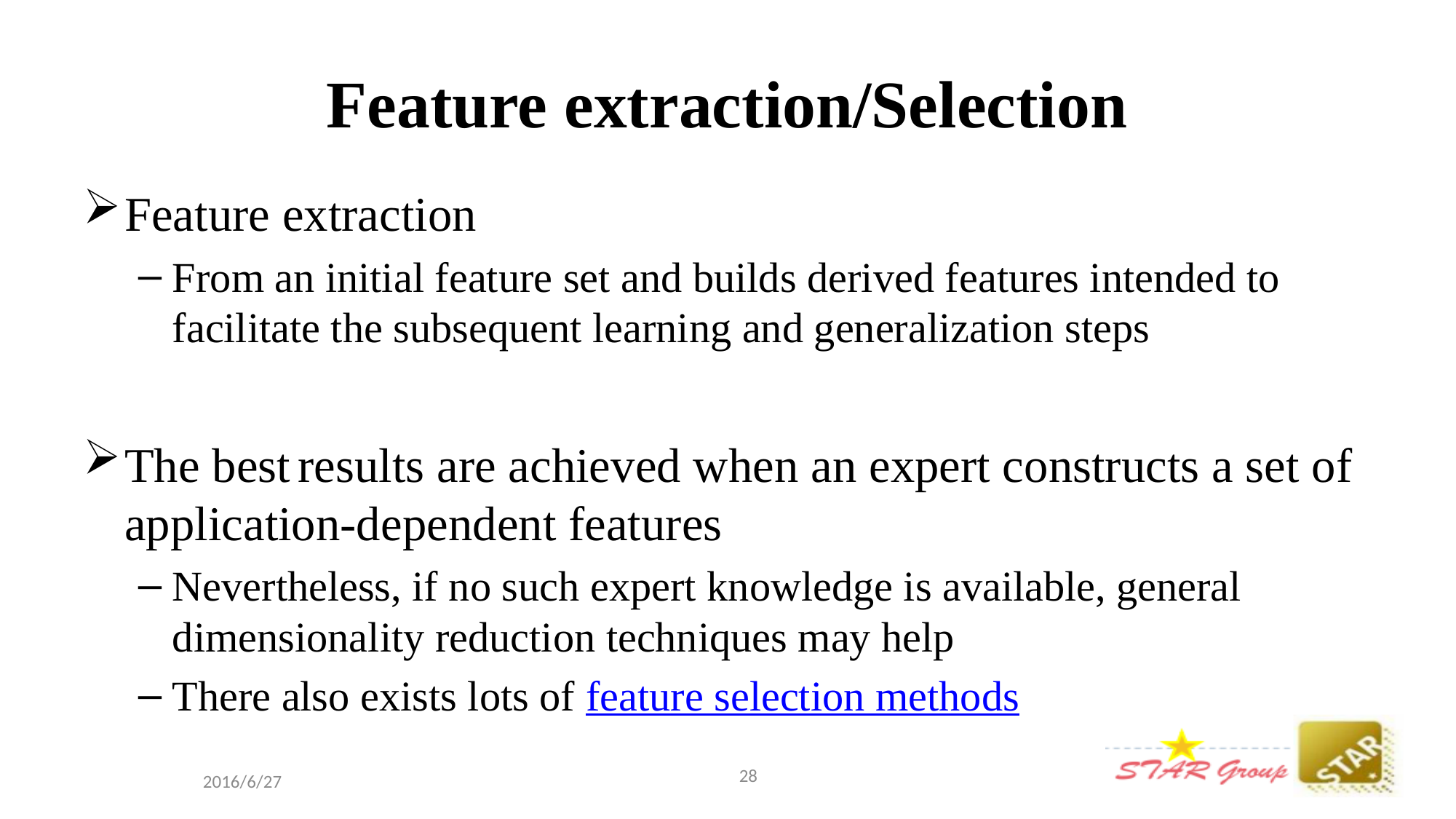

# Feature extraction/Selection
Feature extraction
From an initial feature set and builds derived features intended to facilitate the subsequent learning and generalization steps

The best results are achieved when an expert constructs a set of application-dependent features
Nevertheless, if no such expert knowledge is available, general dimensionality reduction techniques may help
There also exists lots of feature selection methods
28
2016/6/27